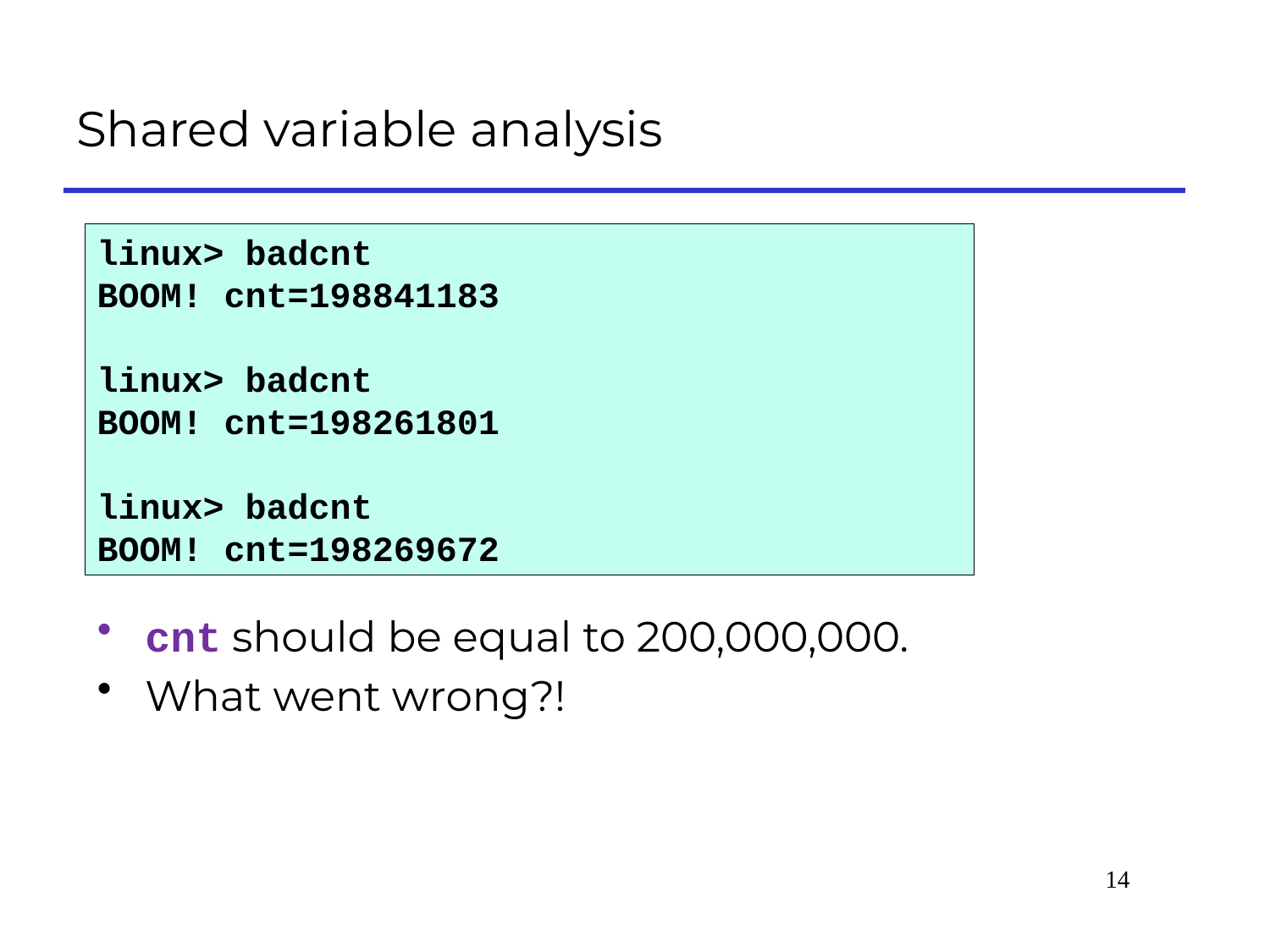

# Shared variable analysis
linux> badcnt
BOOM! cnt=198841183

linux> badcnt
BOOM! cnt=198261801

linux> badcnt
BOOM! cnt=198269672
cnt should be equal to 200,000,000.
What went wrong?!
14